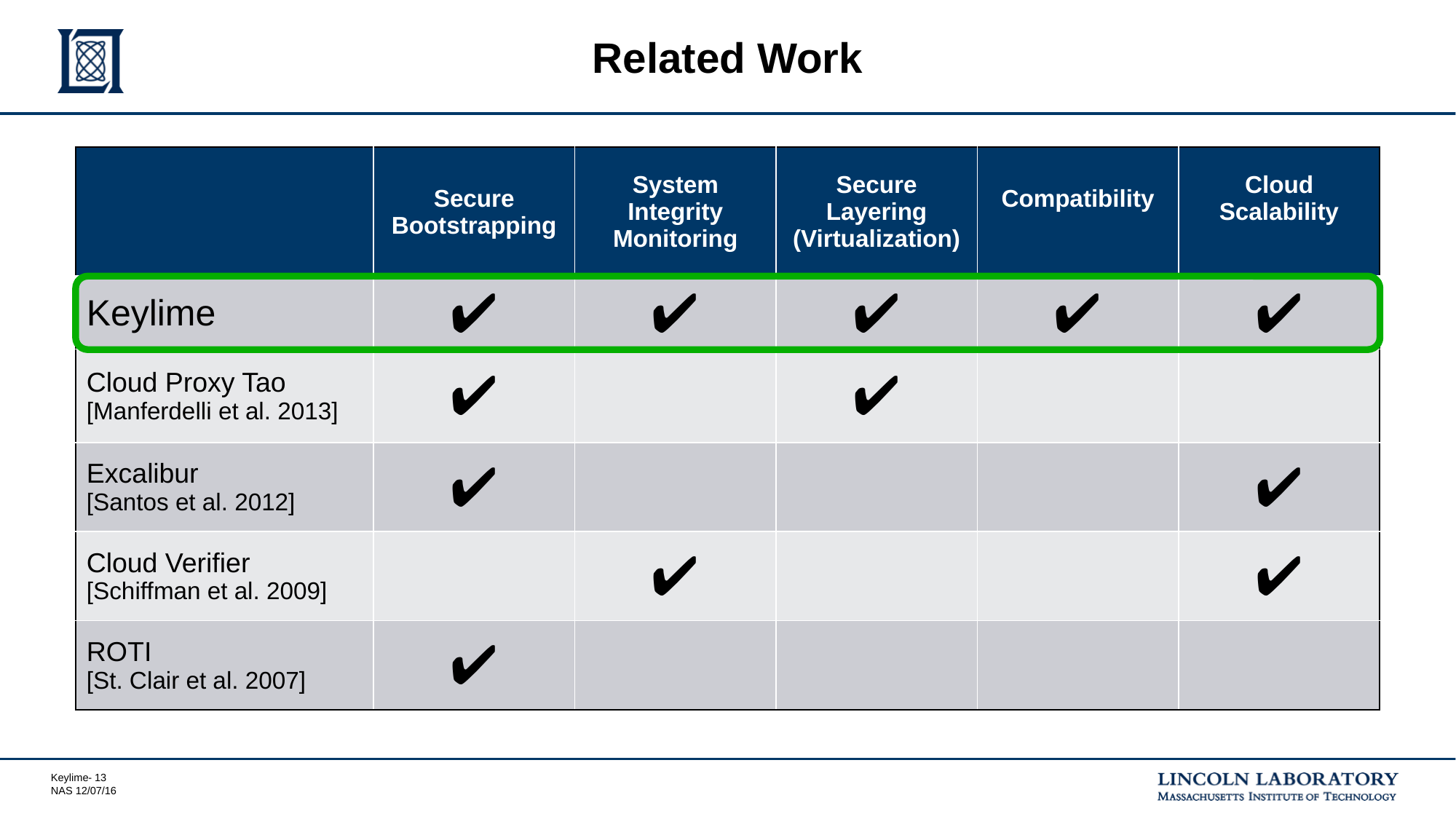

# Related Work
|  | Secure Bootstrapping | System Integrity Monitoring | Secure Layering (Virtualization) | Compatibility | Cloud Scalability |
| --- | --- | --- | --- | --- | --- |
| Keylime | ✔ | ✔ | ✔ | ✔ | ✔ |
| Cloud Proxy Tao [Manferdelli et al. 2013] | ✔ |  | ✔ |  |  |
| Excalibur [Santos et al. 2012] | ✔ |  |  |  | ✔ |
| Cloud Verifier [Schiffman et al. 2009] |  | ✔ |  |  | ✔ |
| ROTI [St. Clair et al. 2007] | ✔ |  |  |  |  |